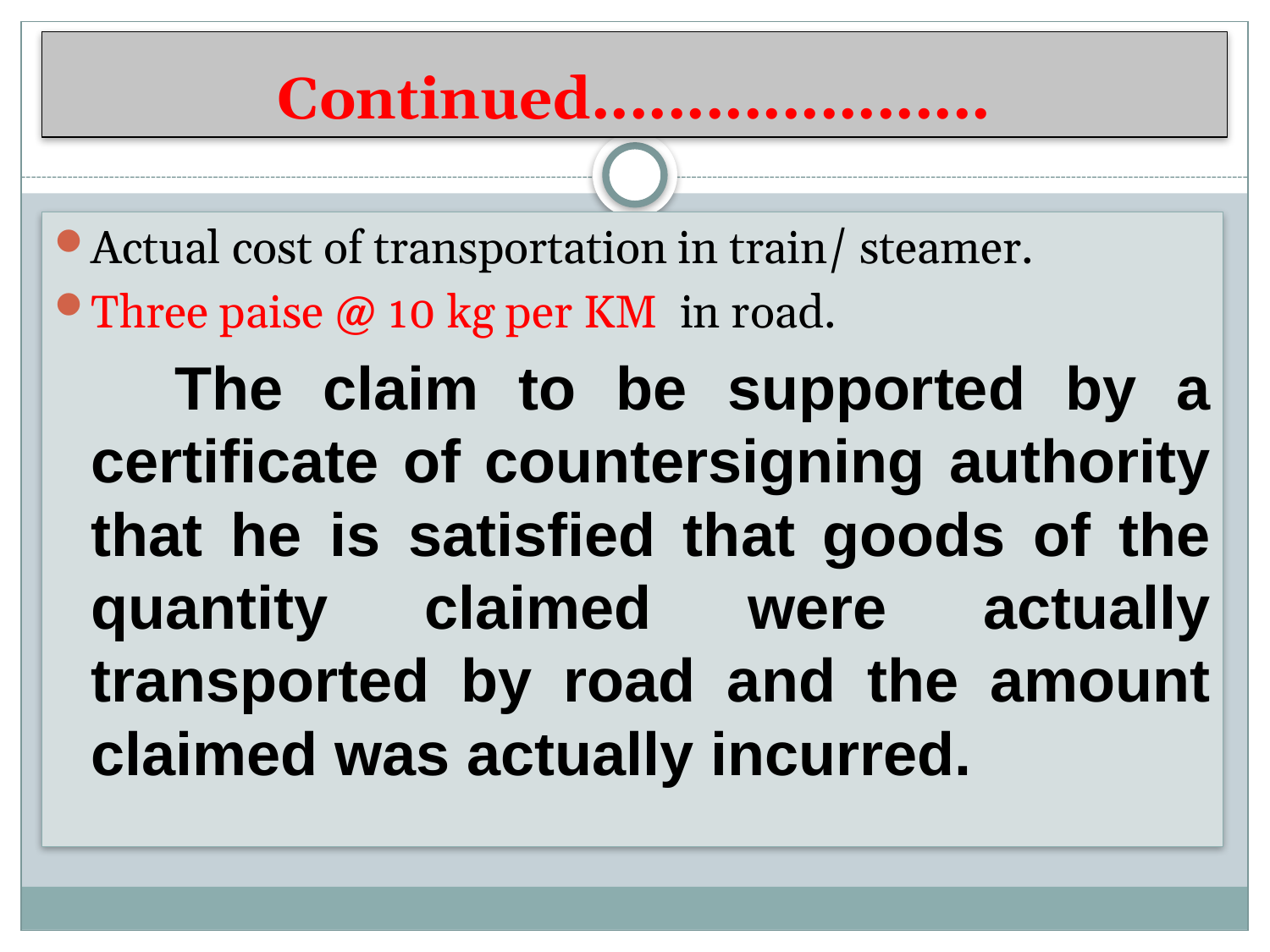

# Continued.....................
Actual cost of transportation in train/ steamer.
Three paise @ 10 kg per KM  in road.
   The claim to be supported by a certificate of countersigning authority that he is satisfied that goods of the quantity claimed were actually transported by road and the amount claimed was actually incurred.